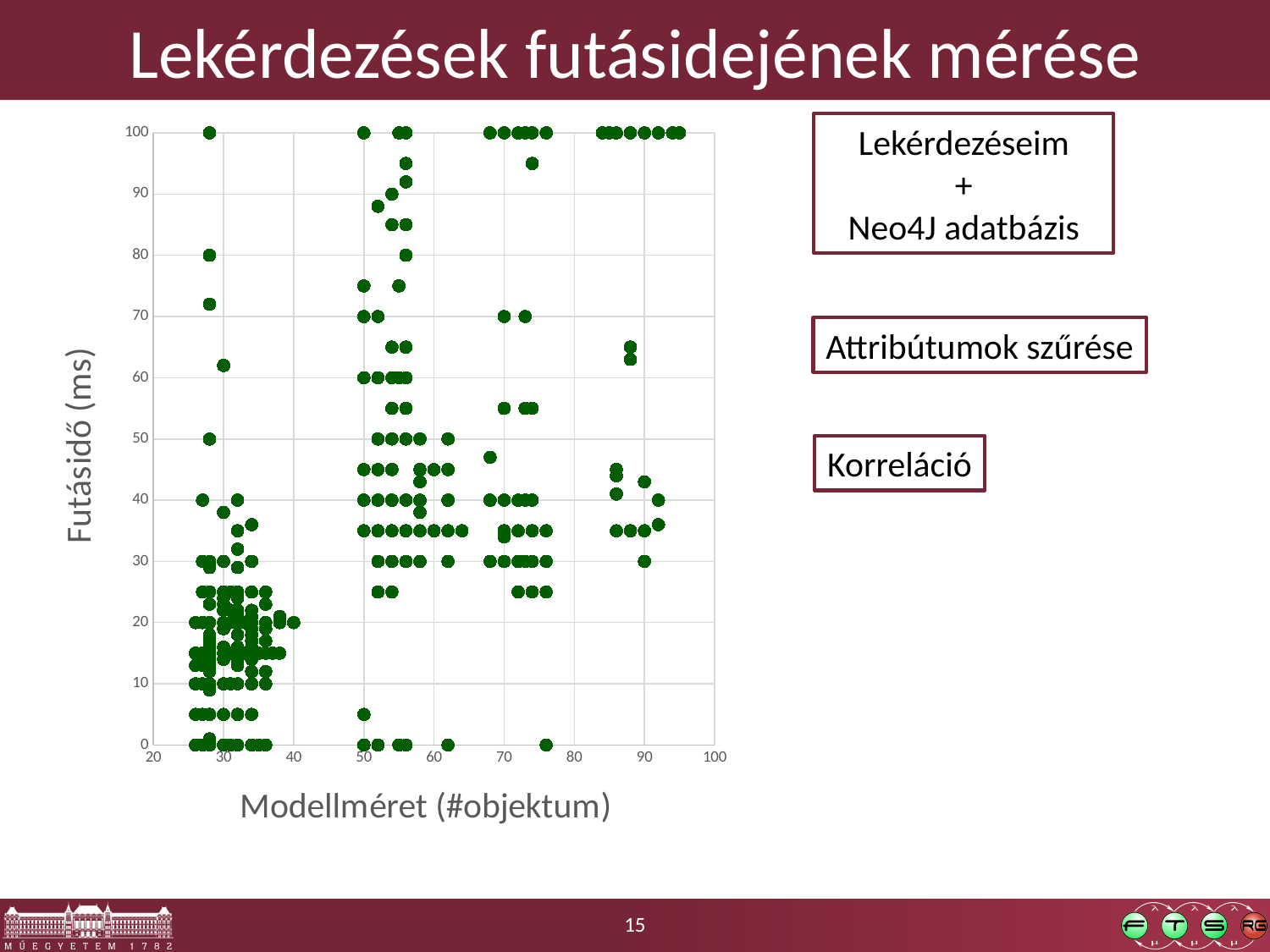

# Lekérdezések futásidejének mérése

### Chart

| Category | runtime |
|---|---|
Lekérdezéseim
+
Neo4J adatbázis
Attribútumok szűrése
Korreláció
15